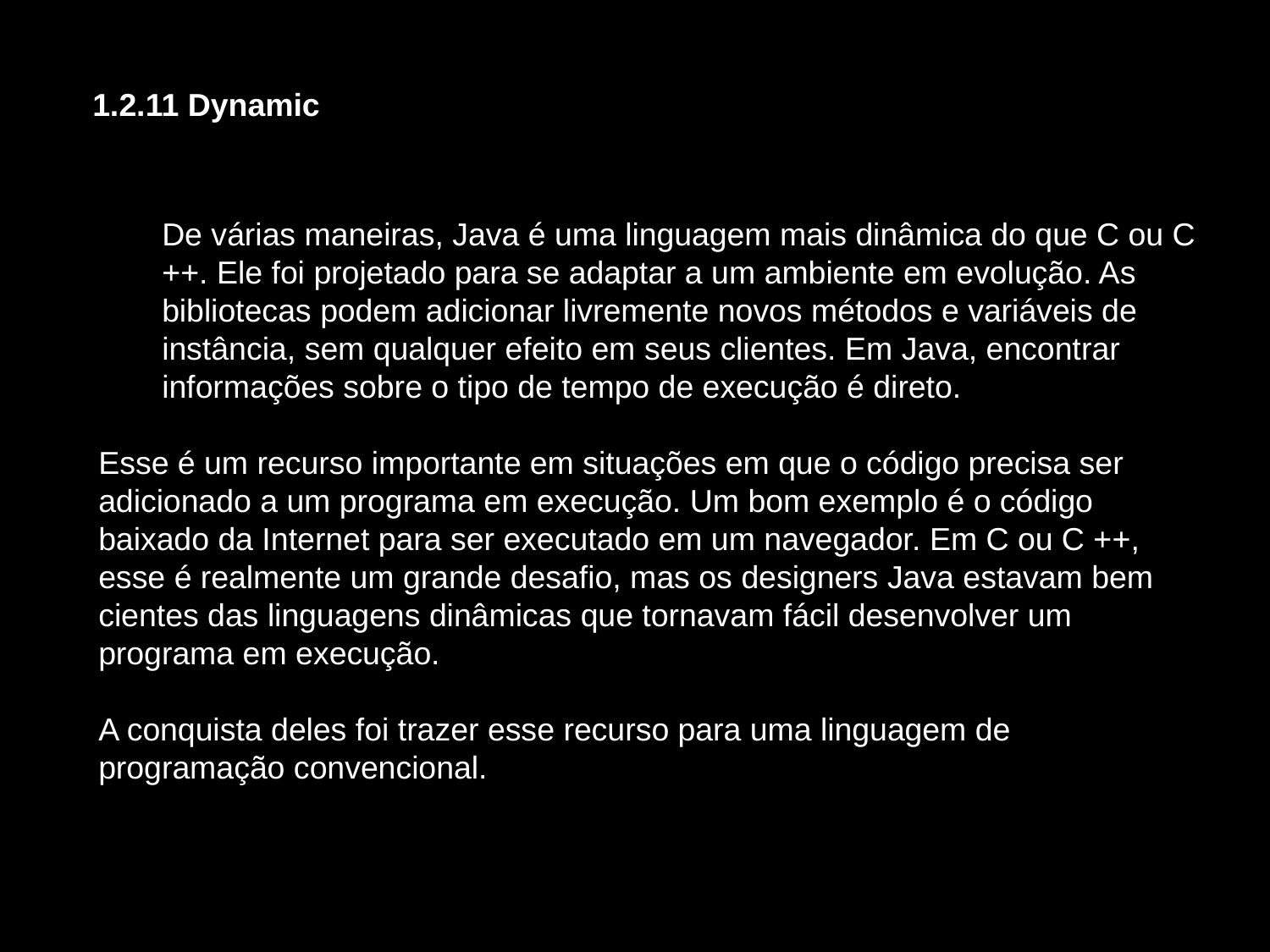

1.2.11 Dynamic
De várias maneiras, Java é uma linguagem mais dinâmica do que C ou C ++. Ele foi projetado para se adaptar a um ambiente em evolução. As bibliotecas podem adicionar livremente novos métodos e variáveis de instância, sem qualquer efeito em seus clientes. Em Java, encontrar informações sobre o tipo de tempo de execução é direto.

Esse é um recurso importante em situações em que o código precisa ser adicionado a um programa em execução. Um bom exemplo é o código baixado da Internet para ser executado em um navegador. Em C ou C ++, esse é realmente um grande desafio, mas os designers Java estavam bem cientes das linguagens dinâmicas que tornavam fácil desenvolver um programa em execução.

A conquista deles foi trazer esse recurso para uma linguagem de programação convencional.